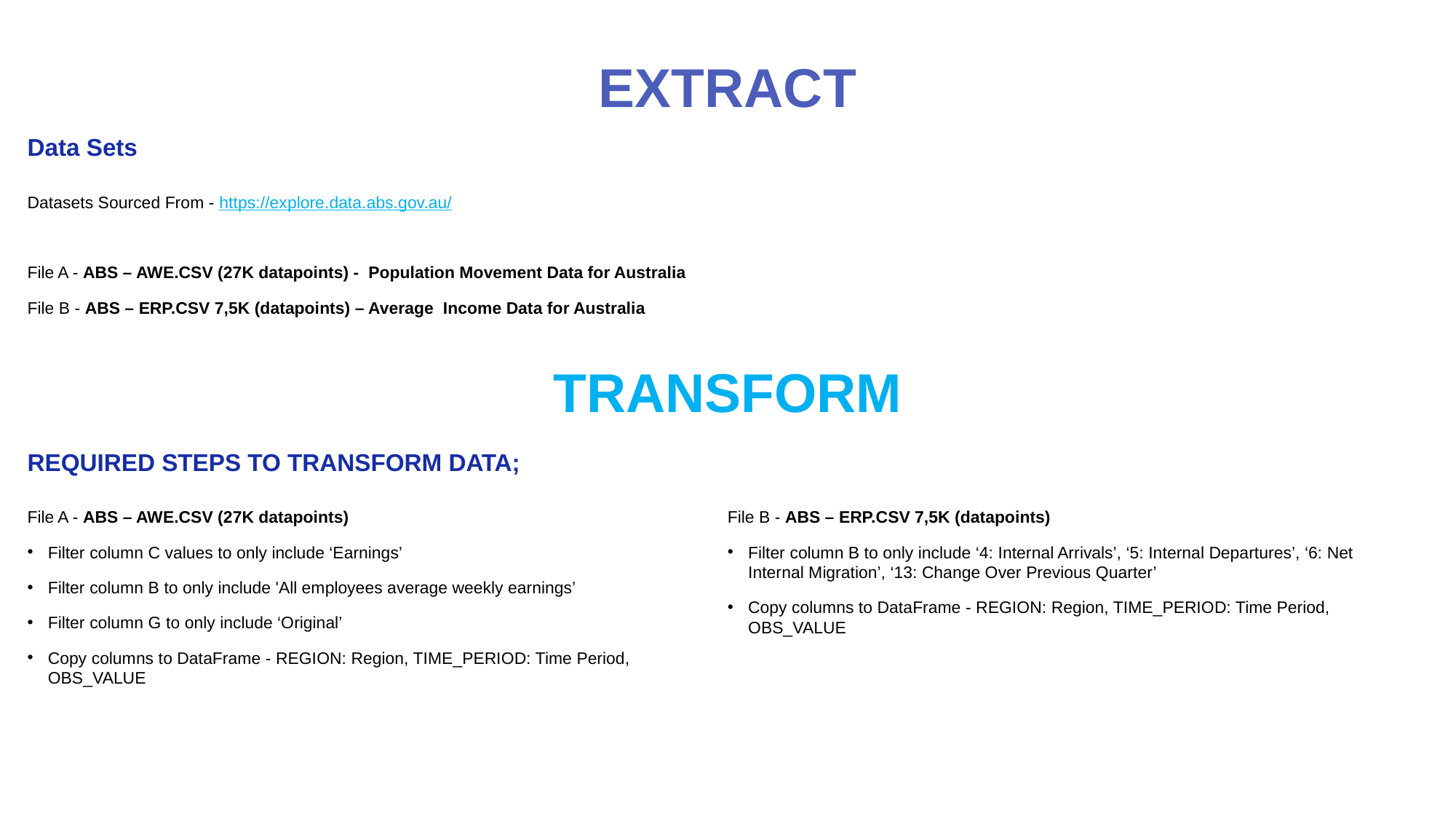

extract
Data Sets
Datasets Sourced From - https://explore.data.abs.gov.au/

File A - ABS – AWE.CSV (27K datapoints) -  Population Movement Data for Australia
File B - ABS – ERP.CSV 7,5K (datapoints) – Average  Income Data for Australia

# transform
REQUIRED STEPS TO TRANSFORM DATA;
File A - ABS – AWE.CSV (27K datapoints)
Filter column C values to only include ‘Earnings’
Filter column B to only include 'All employees average weekly earnings’
Filter column G to only include ‘Original’
Copy columns to DataFrame - REGION: Region, TIME_PERIOD: Time Period, OBS_VALUE
File B - ABS – ERP.CSV 7,5K (datapoints)
Filter column B to only include ‘4: Internal Arrivals’, ‘5: Internal Departures’, ‘6: Net Internal Migration’, ‘13: Change Over Previous Quarter’
Copy columns to DataFrame - REGION: Region, TIME_PERIOD: Time Period, OBS_VALUE